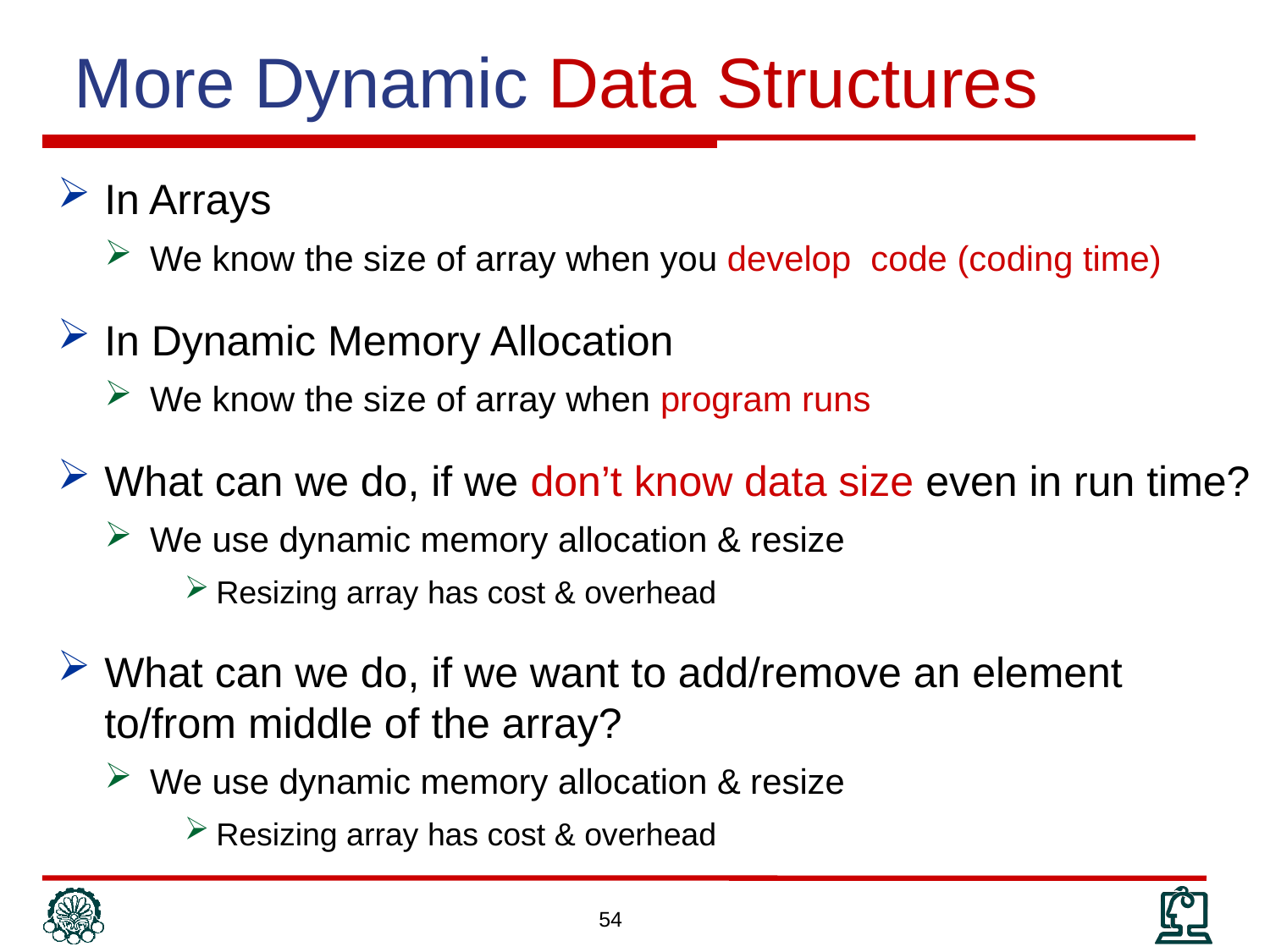

More Dynamic Data Structures
In Arrays
We know the size of array when you develop  code (coding time)
In Dynamic Memory Allocation
We know the size of array when program runs
What can we do, if we don’t know data size even in run time?
We use dynamic memory allocation & resize
Resizing array has cost & overhead
What can we do, if we want to add/remove an element to/from middle of the array?
We use dynamic memory allocation & resize
Resizing array has cost & overhead

54